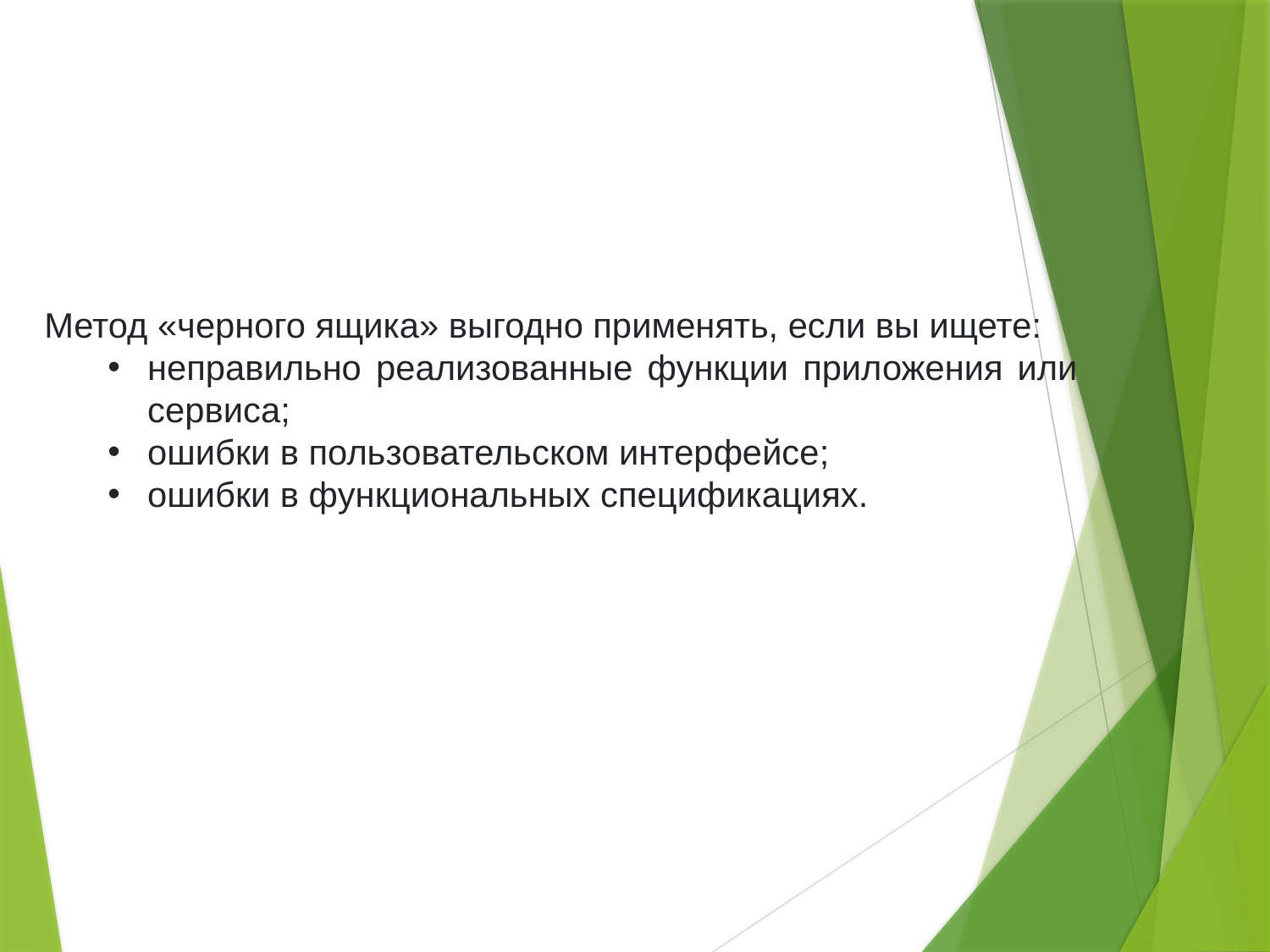

Метод «черного ящика» выгодно применять, если вы ищете:
неправильно реализованные функции приложения или сервиса;
ошибки в пользовательском интерфейсе;
ошибки в функциональных спецификациях.